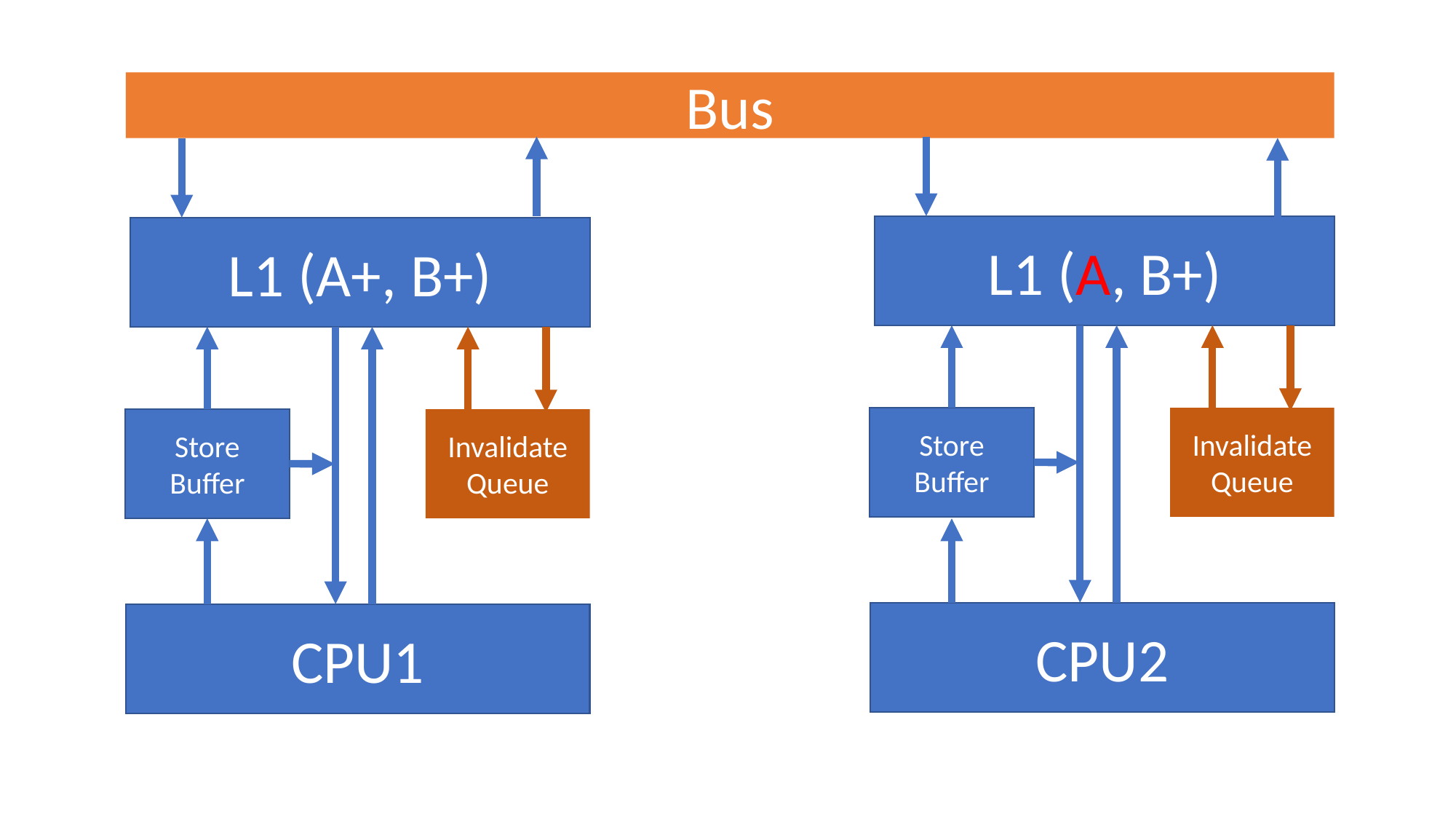

Bus
L1 (A, B+)
L1 (A+, B+)
Store Buffer
Invalidate Queue
Store Buffer
Invalidate Queue
CPU2
CPU1